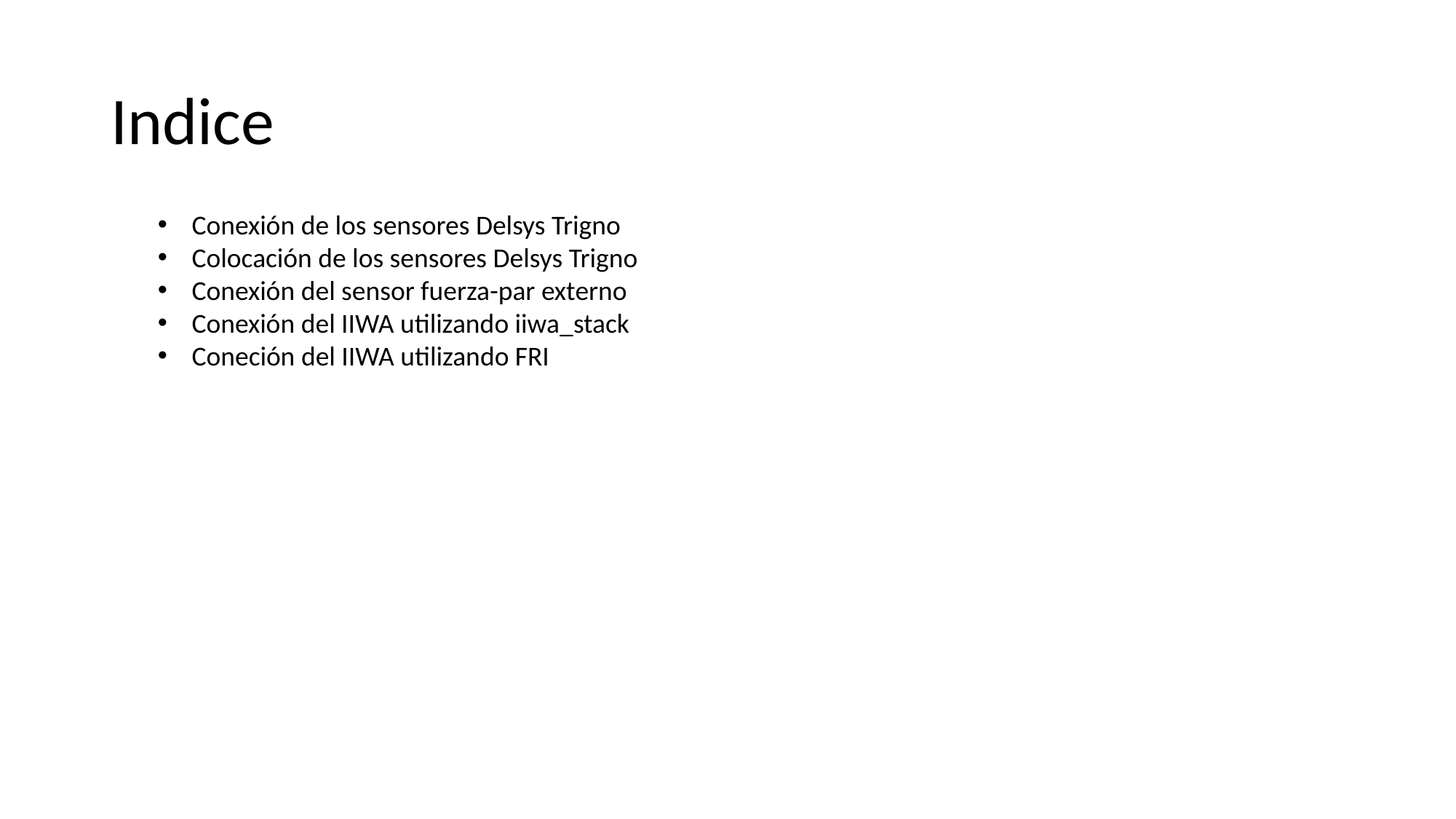

# Indice
Conexión de los sensores Delsys Trigno
Colocación de los sensores Delsys Trigno
Conexión del sensor fuerza-par externo
Conexión del IIWA utilizando iiwa_stack
Coneción del IIWA utilizando FRI